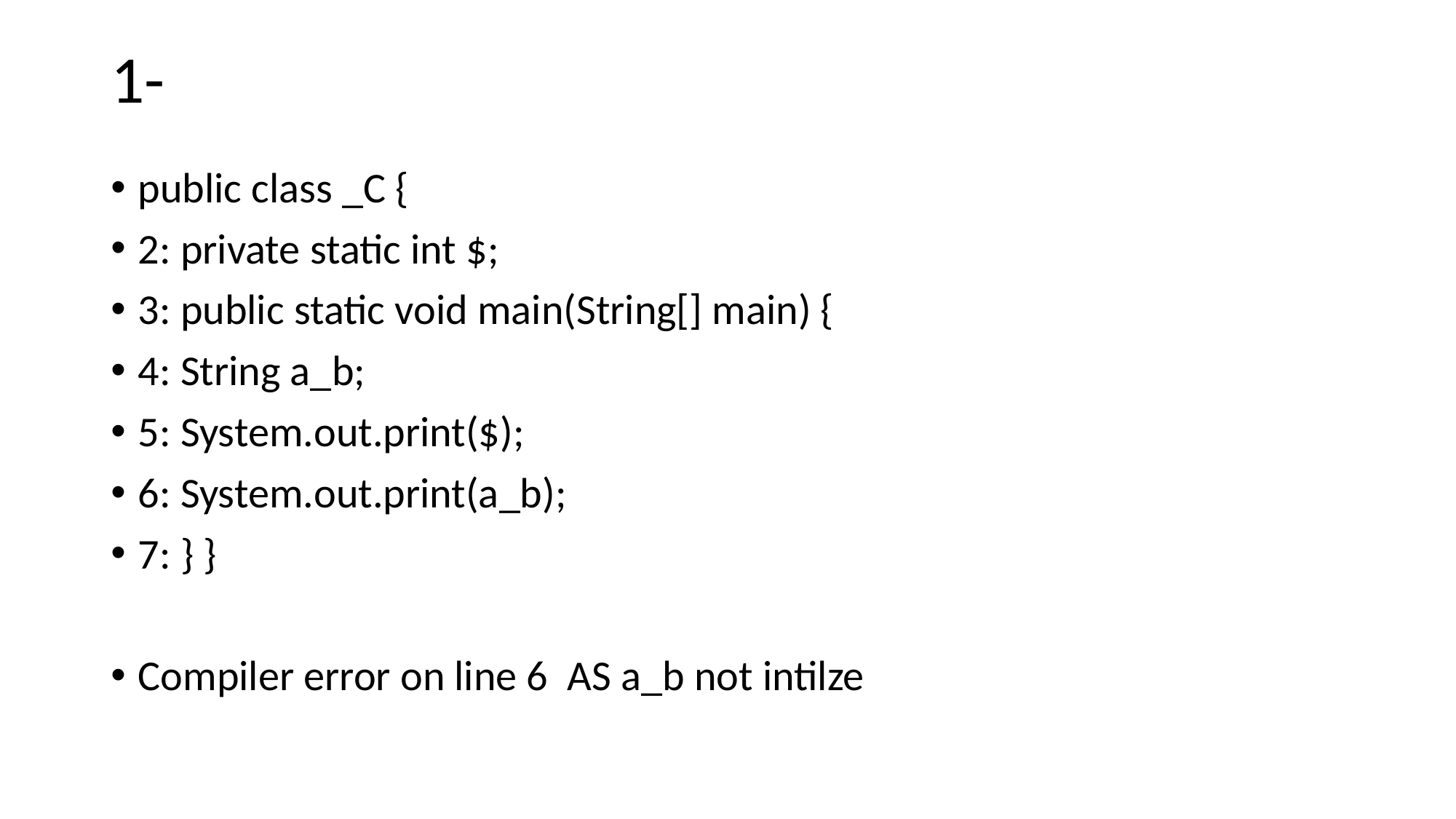

# 1-
public class _C {
2: private static int $;
3: public static void main(String[] main) {
4: String a_b;
5: System.out.print($);
6: System.out.print(a_b);
7: } }

Compiler error on line 6  AS a_b not intilze